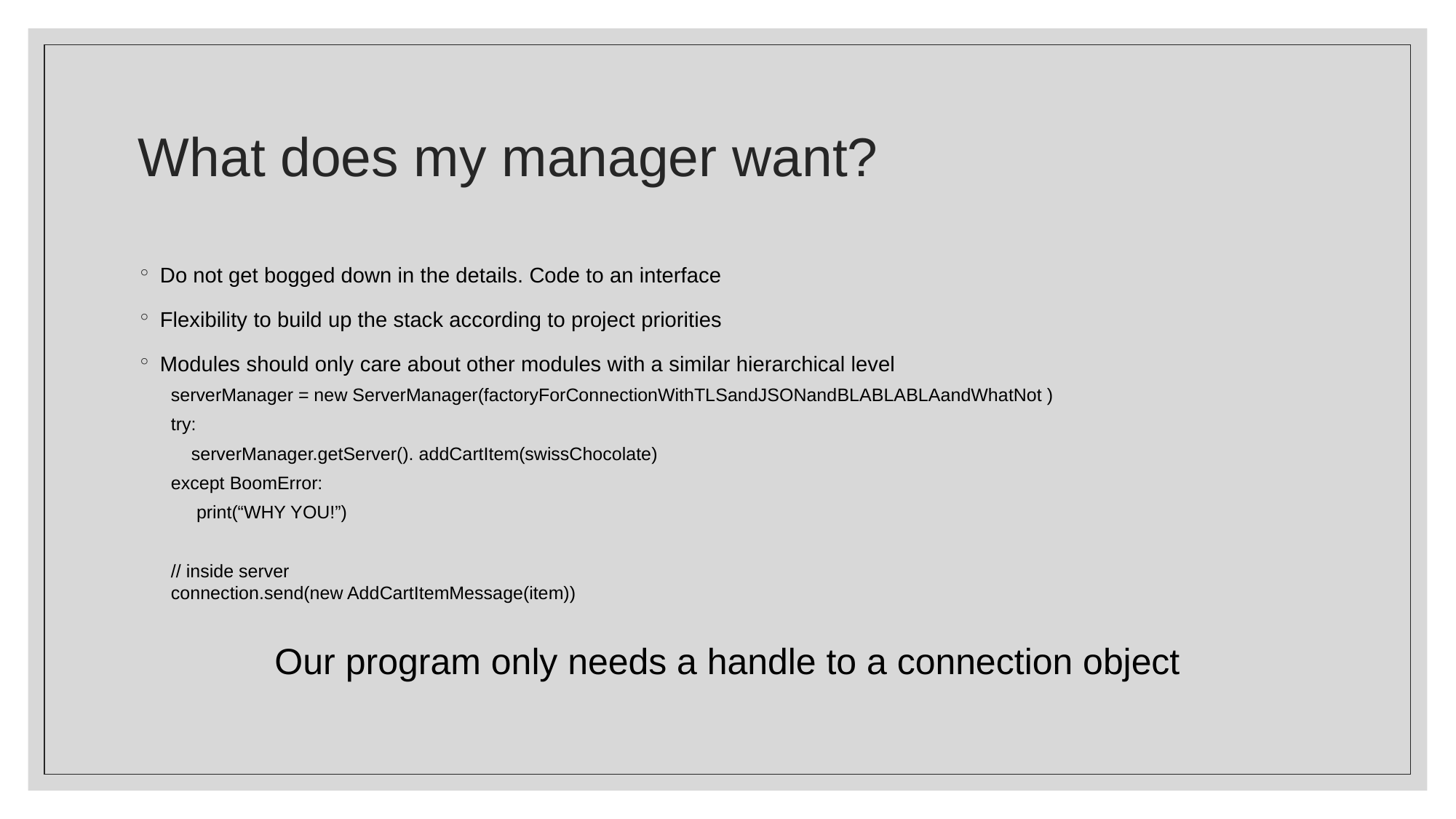

# What does my manager want?
Do not get bogged down in the details. Code to an interface
Flexibility to build up the stack according to project priorities
Modules should only care about other modules with a similar hierarchical level
serverManager = new ServerManager(factoryForConnectionWithTLSandJSONandBLABLABLAandWhatNot )
try:
    serverManager.getServer(). addCartItem(swissChocolate)
except BoomError:
     print(“WHY YOU!”)

// inside server
connection.send(new AddCartItemMessage(item))

Our program only needs a handle to a connection object